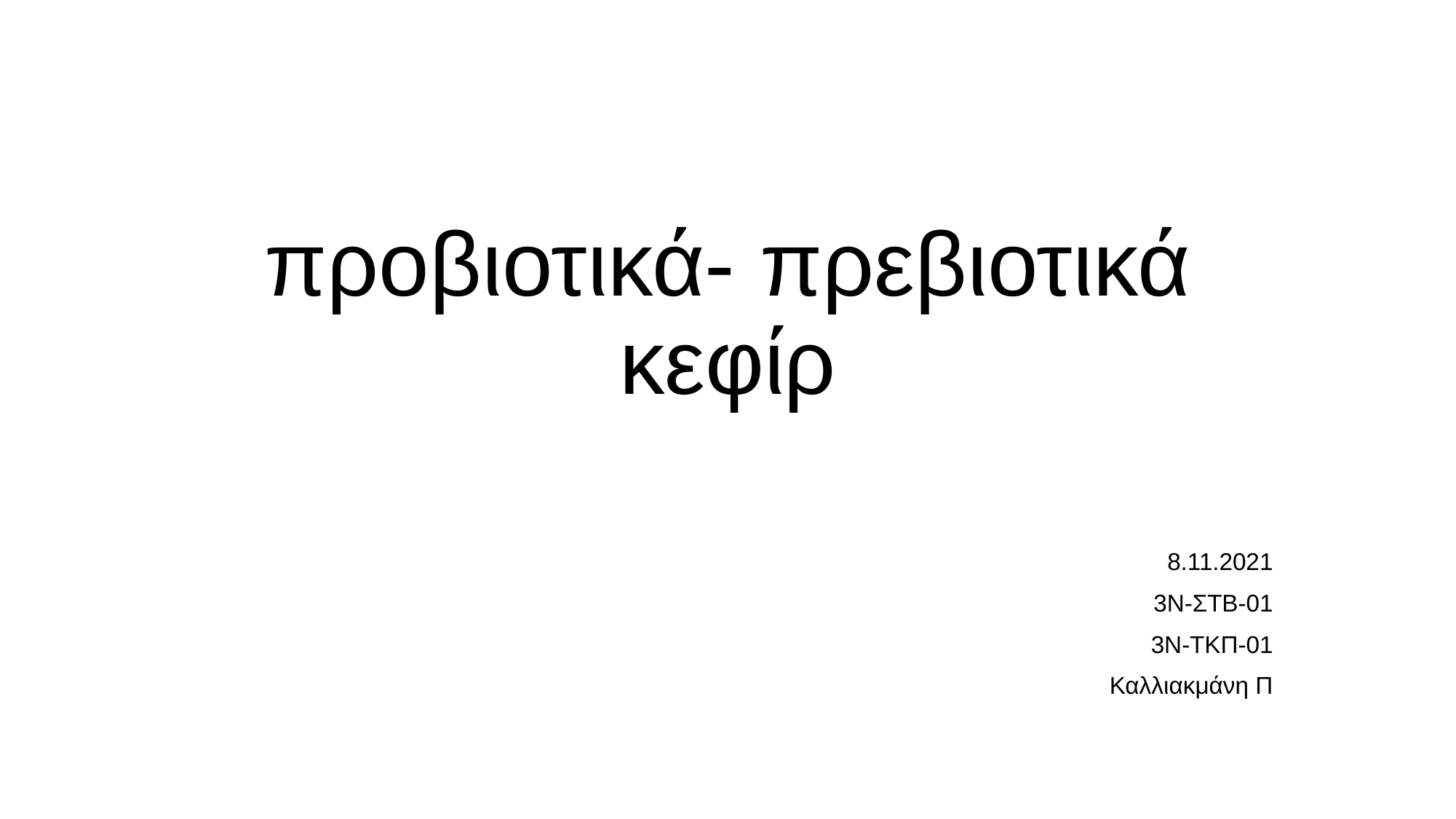

# προβιοτικά- πρεβιοτικά κεφίρ
8.11.2021
3Ν-ΣΤΒ-01
3Ν-ΤΚΠ-01
Καλλιακμάνη Π